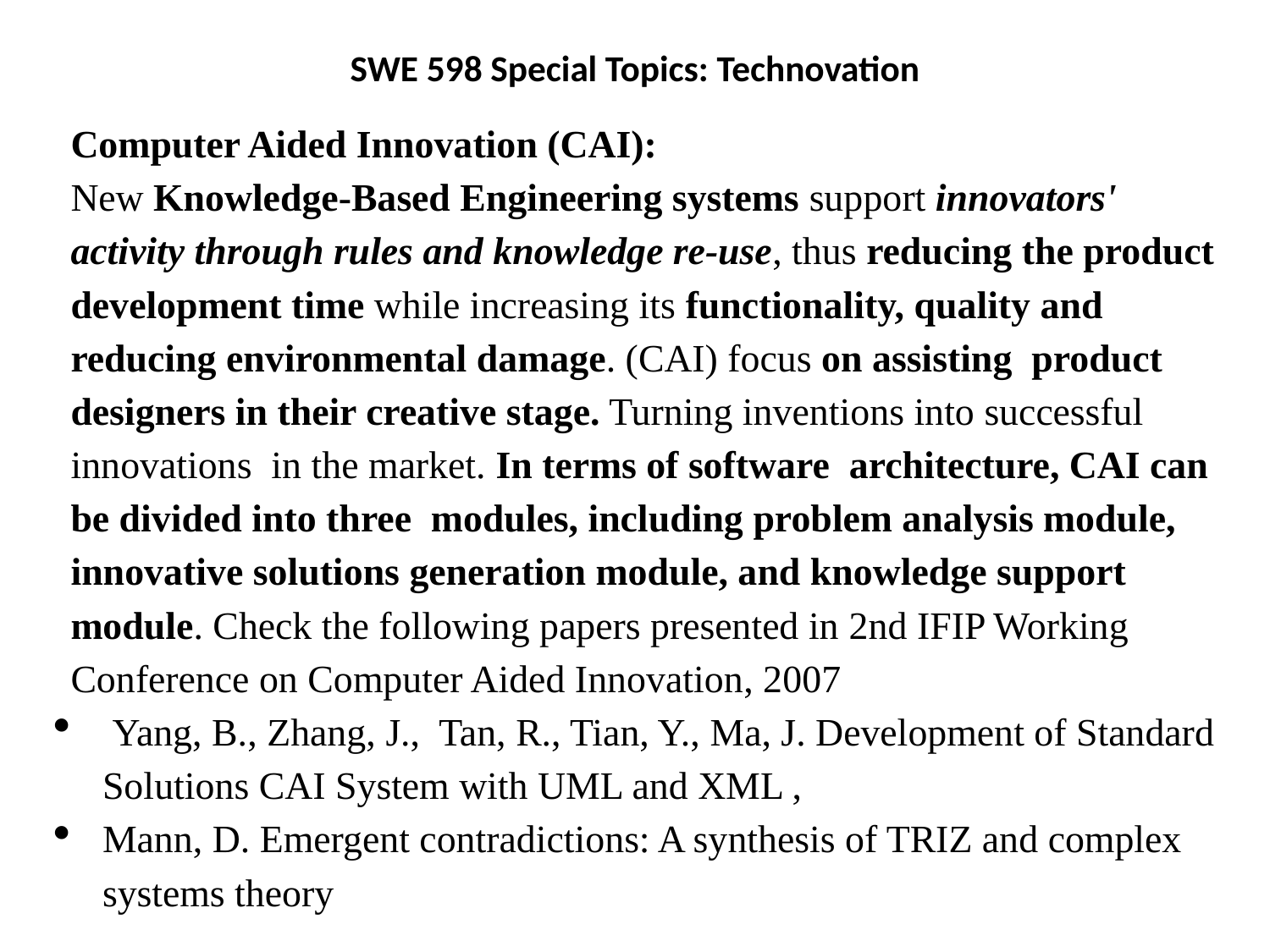

SWE 598 Special Topics: Technovation
Computer Aided Innovation (CAI):
New Knowledge-Based Engineering systems support innovators' activity through rules and knowledge re-use, thus reducing the product development time while increasing its functionality, quality and reducing environmental damage. (CAI) focus on assisting  product designers in their creative stage. Turning inventions into successful innovations  in the market. In terms of software  architecture, CAI can be divided into three  modules, including problem analysis module, innovative solutions generation module, and knowledge support module. Check the following papers presented in 2nd IFIP Working Conference on Computer Aided Innovation, 2007
 Yang, B., Zhang, J.,  Tan, R., Tian, Y., Ma, J. Development of Standard Solutions CAI System with UML and XML ,
Mann, D. Emergent contradictions: A synthesis of TRIZ and complex systems theory